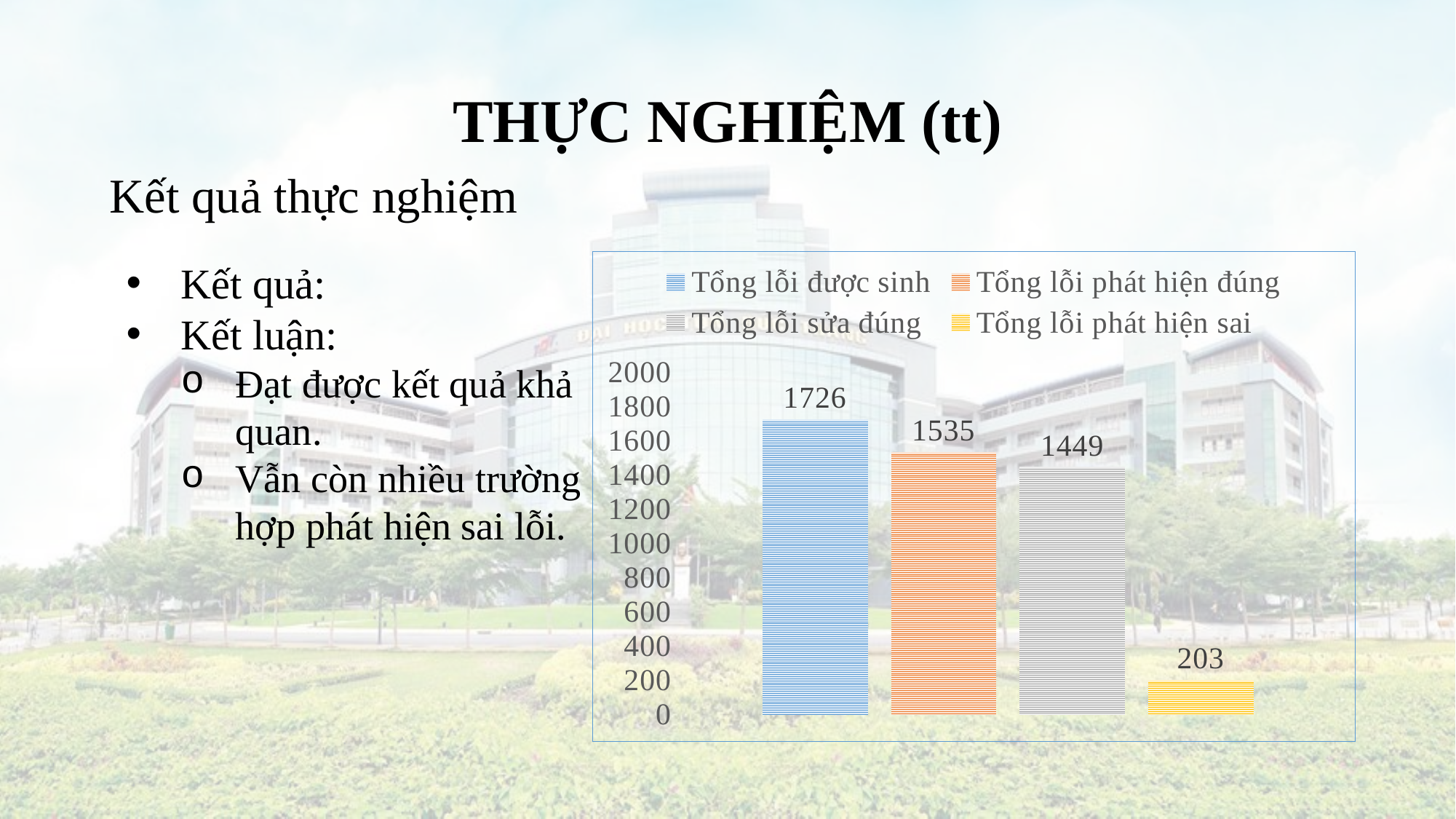

# THỰC NGHIỆM (tt)
Kết quả thực nghiệm
Kết quả:
Kết luận:
Đạt được kết quả khả quan.
Vẫn còn nhiều trường hợp phát hiện sai lỗi.

### Chart

| Category | Tổng lỗi được sinh | Tổng lỗi phát hiện đúng | Tổng lỗi sửa đúng | Tổng lỗi phát hiện sai |
|---|---|---|---|---|